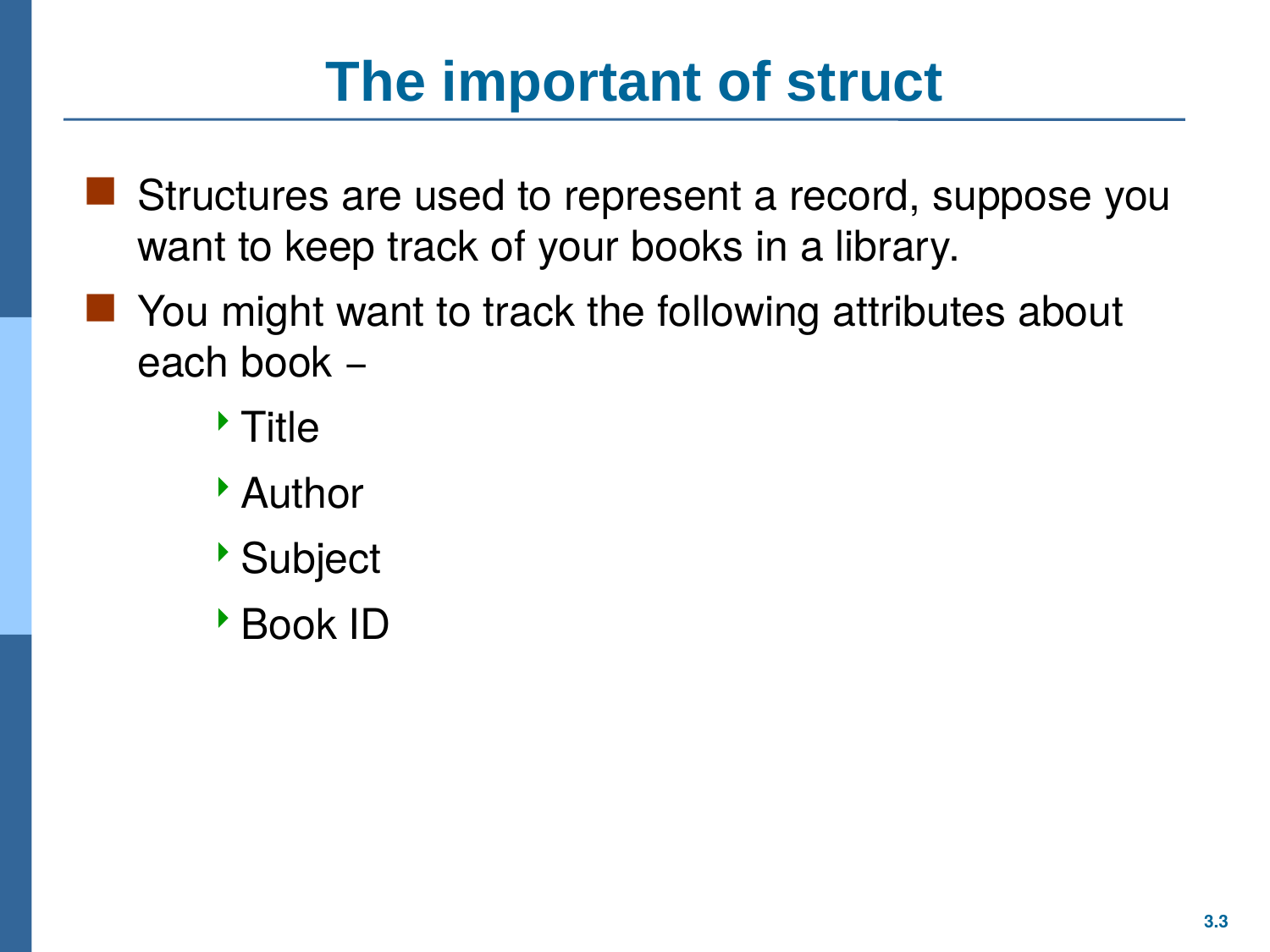

# The important of struct
Structures are used to represent a record, suppose you want to keep track of your books in a library.
You might want to track the following attributes about each book −
Title
Author
Subject
Book ID